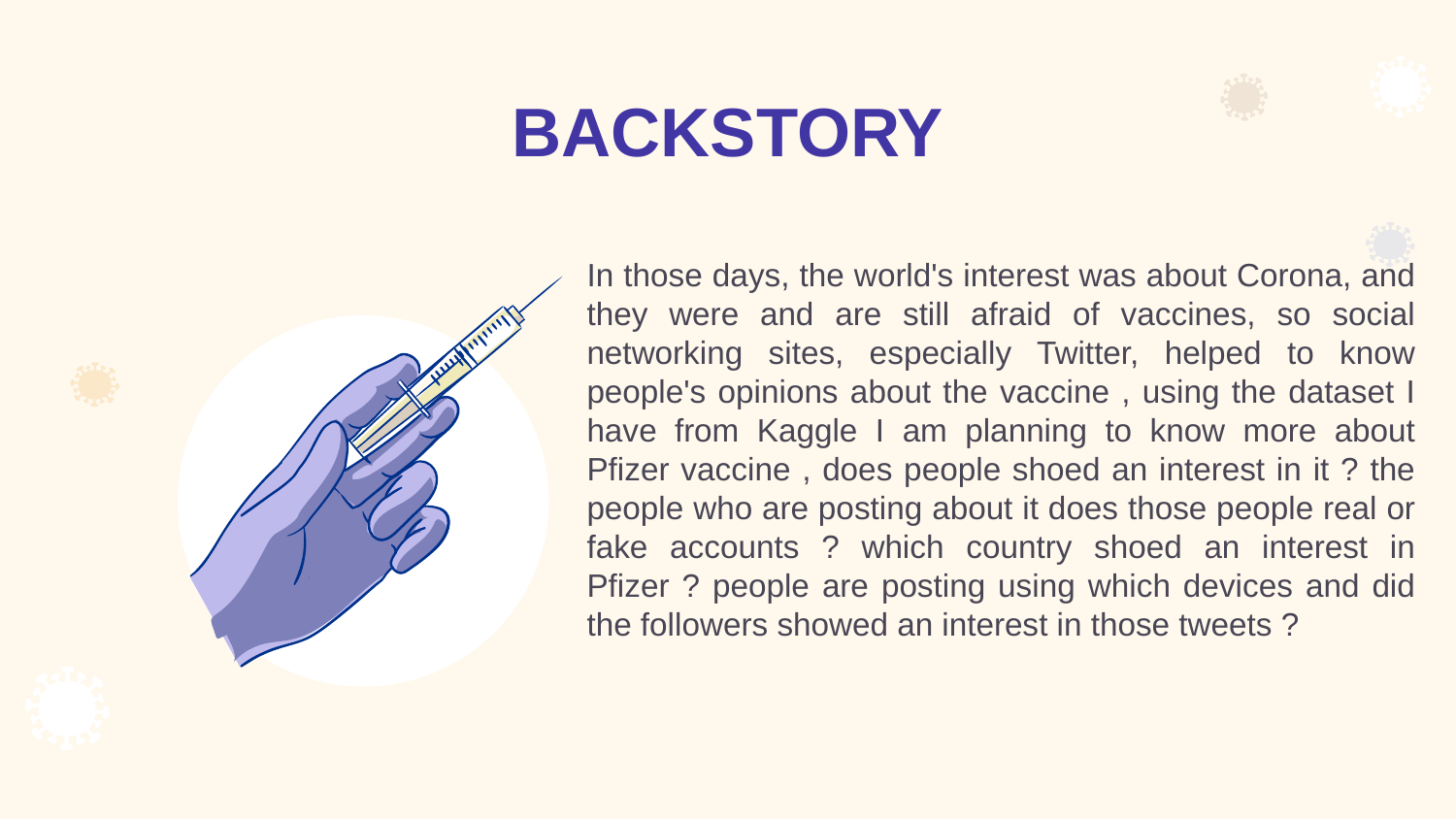

# BACKSTORY
In those days, the world's interest was about Corona, and they were and are still afraid of vaccines, so social networking sites, especially Twitter, helped to know people's opinions about the vaccine , using the dataset I have from Kaggle I am planning to know more about Pfizer vaccine , does people shoed an interest in it ? the people who are posting about it does those people real or fake accounts ? which country shoed an interest in Pfizer ? people are posting using which devices and did the followers showed an interest in those tweets ?